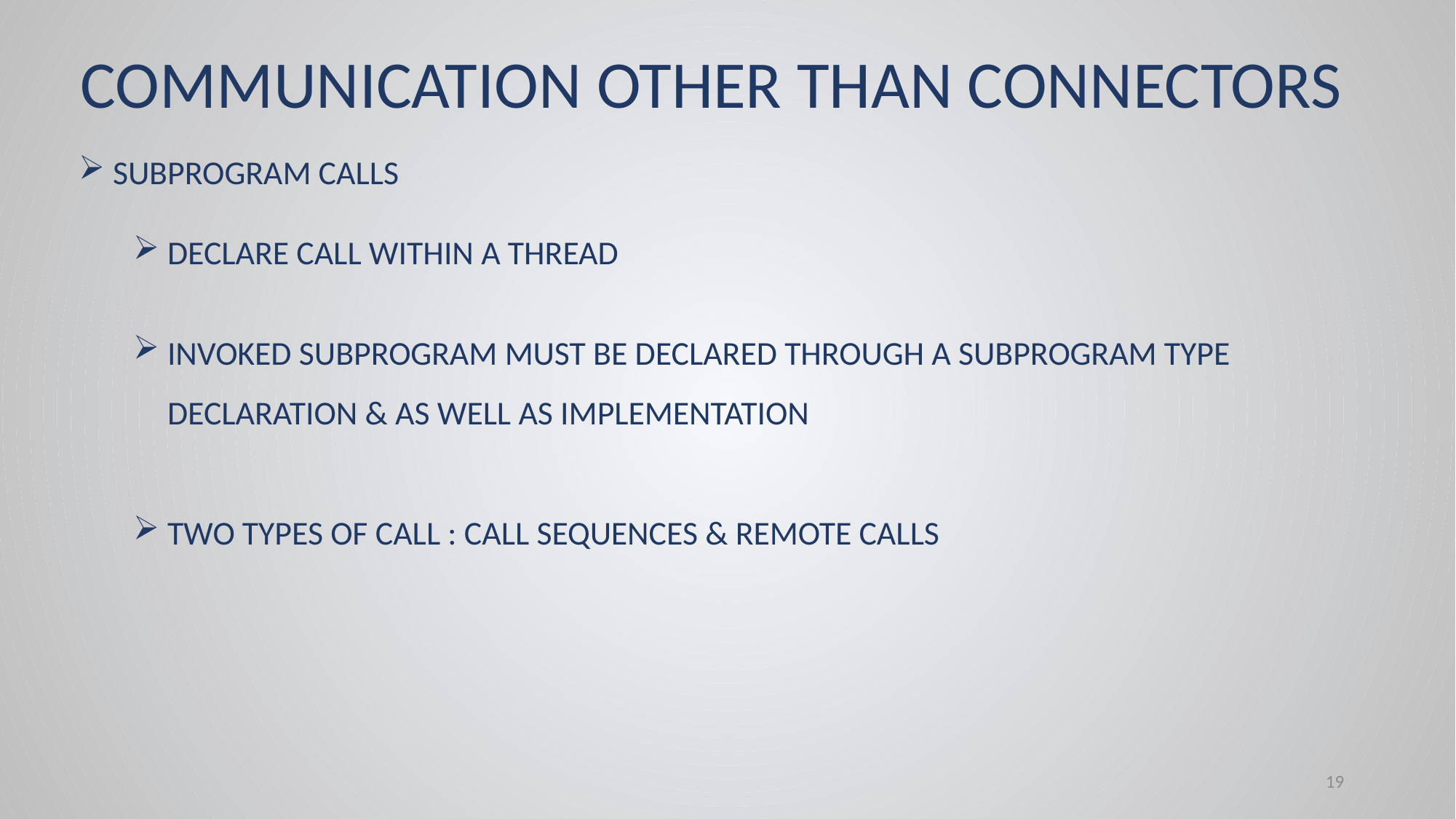

COMMUNICATION OTHER THAN CONNECTORS
SUBPROGRAM CALLS

DECLARE CALL WITHIN A THREAD

INVOKED SUBPROGRAM MUST BE DECLARED THROUGH A SUBPROGRAM TYPE DECLARATION & AS WELL AS IMPLEMENTATION

TWO TYPES OF CALL : CALL SEQUENCES & REMOTE CALLS

19